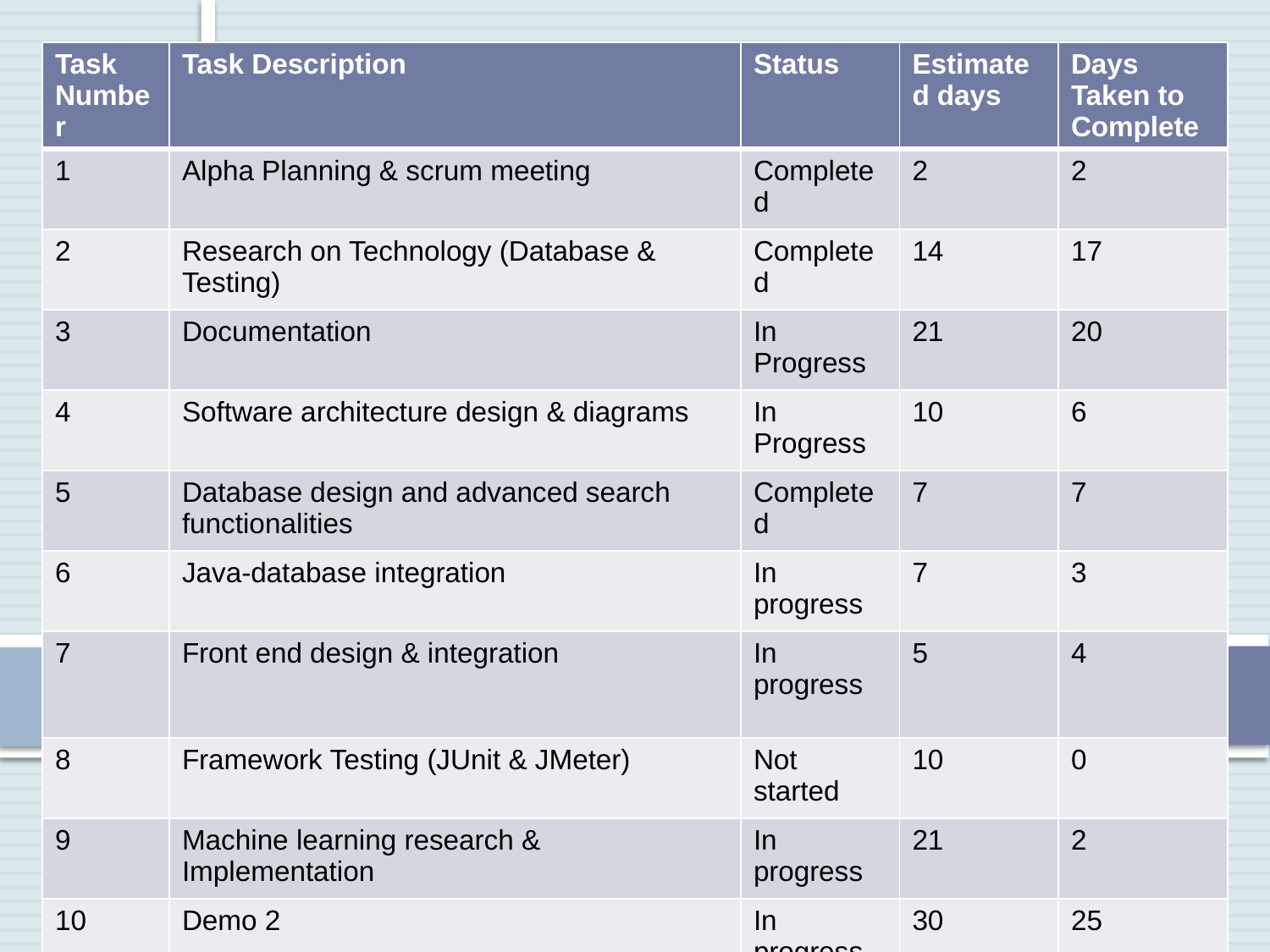

| Task Number | Task Description | Status | Estimated days | Days Taken to Complete |
| --- | --- | --- | --- | --- |
| 1 | Alpha Planning & scrum meeting | Completed | 2 | 2 |
| 2 | Research on Technology (Database & Testing) | Completed | 14 | 17 |
| 3 | Documentation | In Progress | 21 | 20 |
| 4 | Software architecture design & diagrams | In Progress | 10 | 6 |
| 5 | Database design and advanced search functionalities | Completed | 7 | 7 |
| 6 | Java-database integration | In progress | 7 | 3 |
| 7 | Front end design & integration | In progress | 5 | 4 |
| 8 | Framework Testing (JUnit & JMeter) | Not started | 10 | 0 |
| 9 | Machine learning research & Implementation | In progress | 21 | 2 |
| 10 | Demo 2 | In progress | 30 | 25 |
# BURNDOWN CHART